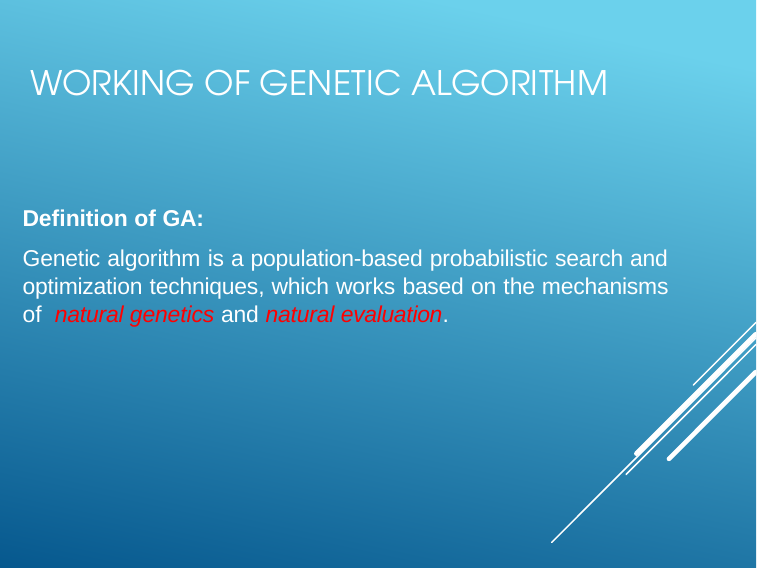

# Working of Genetic Algorithm
Definition of GA:
Genetic algorithm is a population-based probabilistic search and  optimization techniques, which works based on the mechanisms of  natural genetics and natural evaluation.